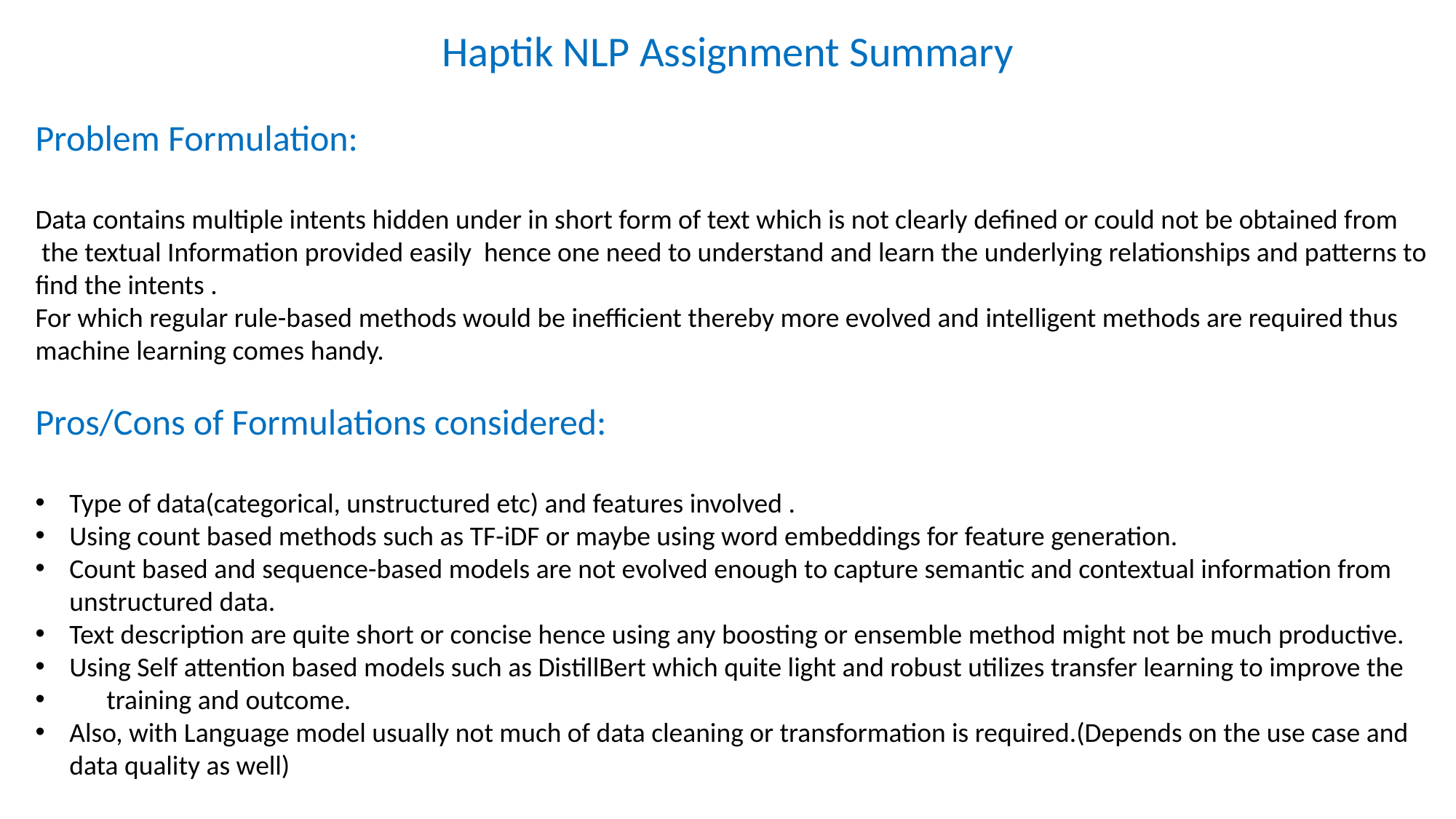

Haptik NLP Assignment Summary
Problem Formulation:

Data contains multiple intents hidden under in short form of text which is not clearly defined or could not be obtained from
 the textual Information provided easily  hence one need to understand and learn the underlying relationships and patterns to
find the intents .
For which regular rule-based methods would be inefficient thereby more evolved and intelligent methods are required thus machine learning comes handy.

Pros/Cons of Formulations considered:

Type of data(categorical, unstructured etc) and features involved .
Using count based methods such as TF-iDF or maybe using word embeddings for feature generation.
Count based and sequence-based models are not evolved enough to capture semantic and contextual information from unstructured data.
Text description are quite short or concise hence using any boosting or ensemble method might not be much productive.
Using Self attention based models such as DistillBert which quite light and robust utilizes transfer learning to improve the
      training and outcome.
Also, with Language model usually not much of data cleaning or transformation is required.(Depends on the use case and data quality as well)